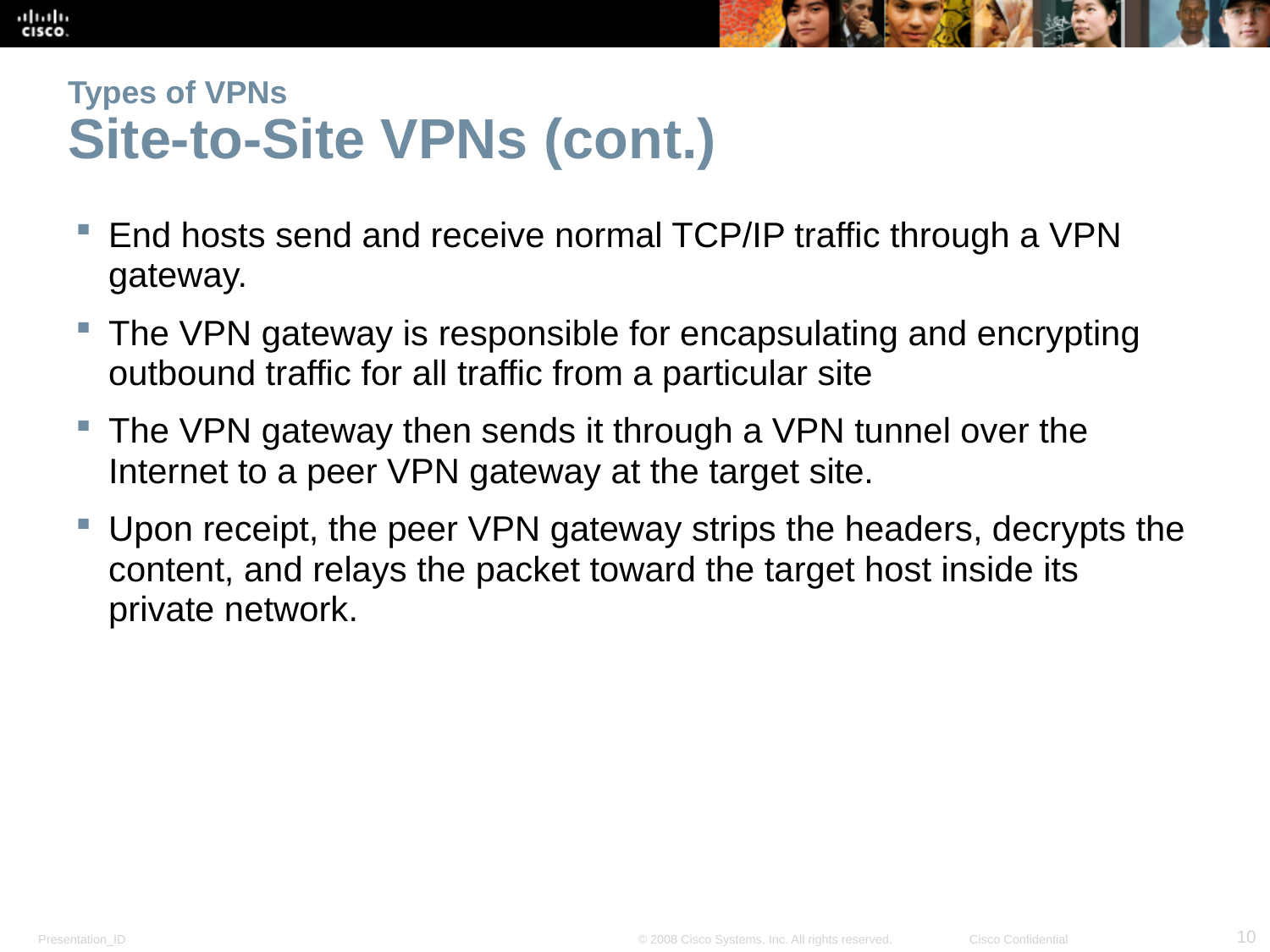

# Types of VPNs Site-to-Site VPNs (cont.)
End hosts send and receive normal TCP/IP traffic through a VPN gateway.
The VPN gateway is responsible for encapsulating and encrypting outbound traffic for all traffic from a particular site
The VPN gateway then sends it through a VPN tunnel over the Internet to a peer VPN gateway at the target site.
Upon receipt, the peer VPN gateway strips the headers, decrypts the content, and relays the packet toward the target host inside its private network.